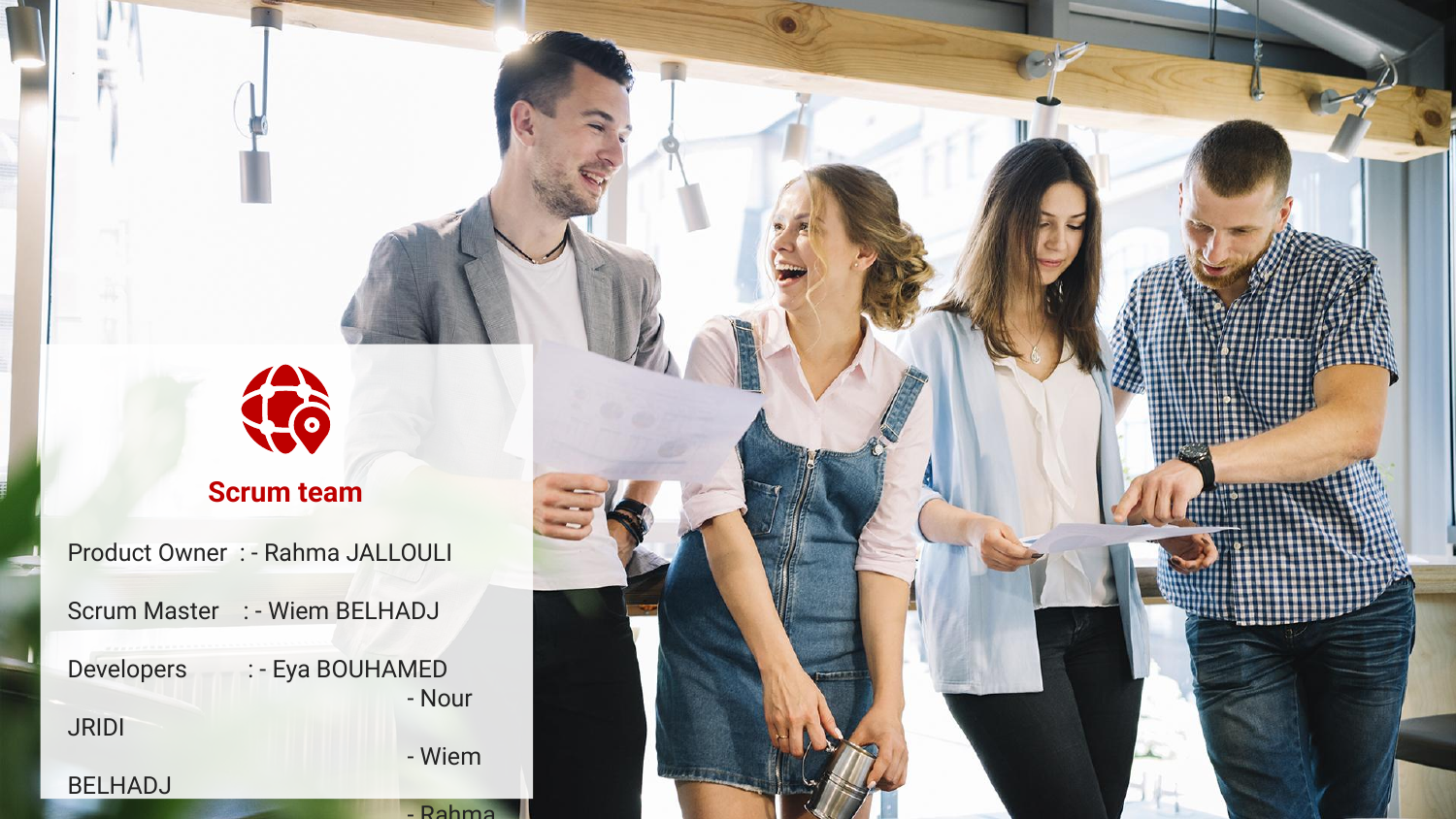

# Scrum team

Product Owner  : - Rahma JALLOULI
Scrum Master    : - Wiem BELHADJ
Developers          : - Eya BOUHAMED
		        - Nour JRIDI
		        - Wiem BELHADJ
		        - Rahma JALLOULI